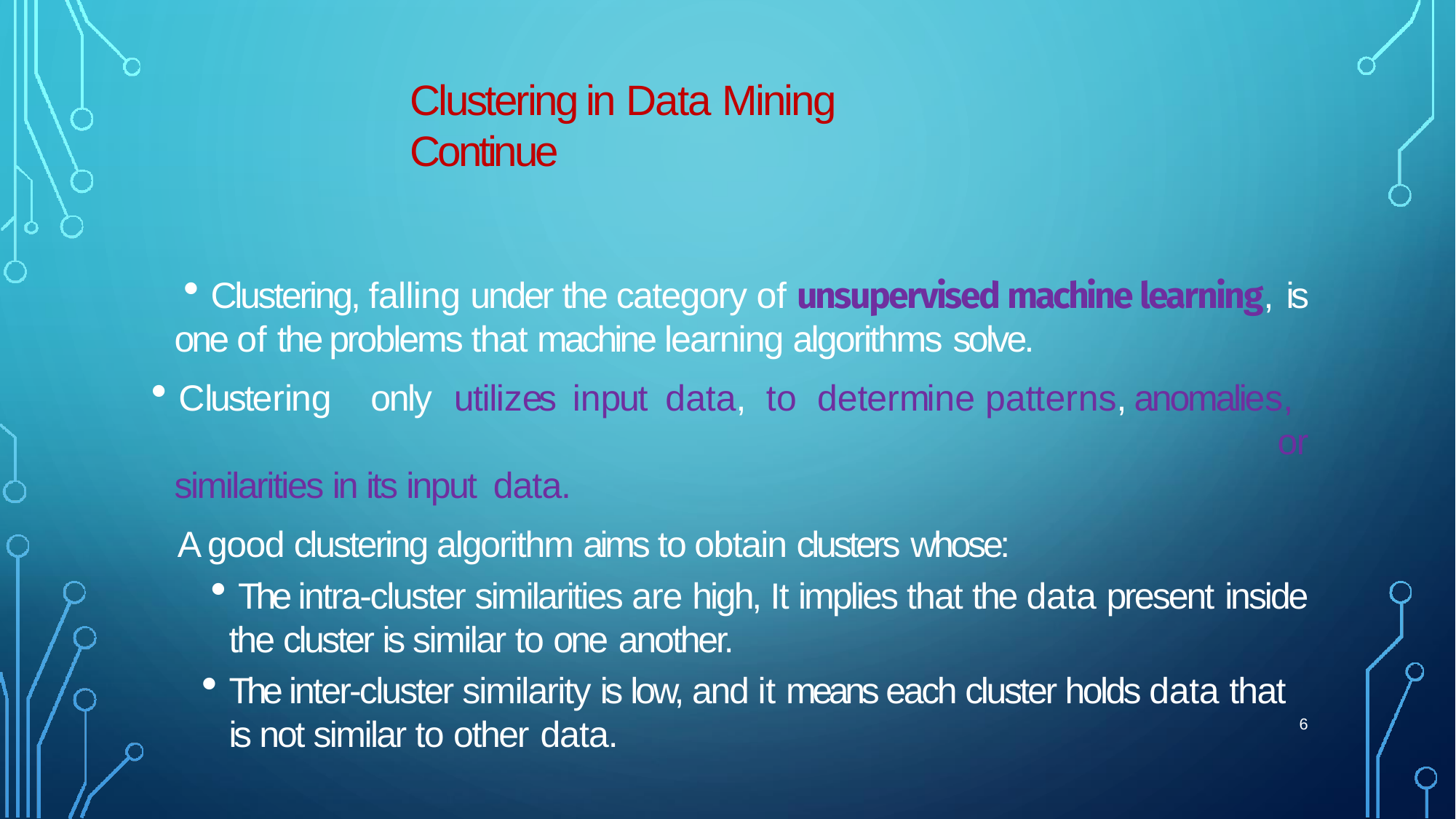

# Clustering in Data Mining Continue
Clustering, falling under the category of unsupervised machine learning, is
one of the problems that machine learning algorithms solve.
Clustering	only	utilizes	input	data,	to	determine	patterns,	anomalies,	or
similarities in its input data.
A good clustering algorithm aims to obtain clusters whose:
The intra-cluster similarities are high, It implies that the data present inside
the cluster is similar to one another.
The inter-cluster similarity is low, and it means each cluster holds data that  is not similar to other data.
6